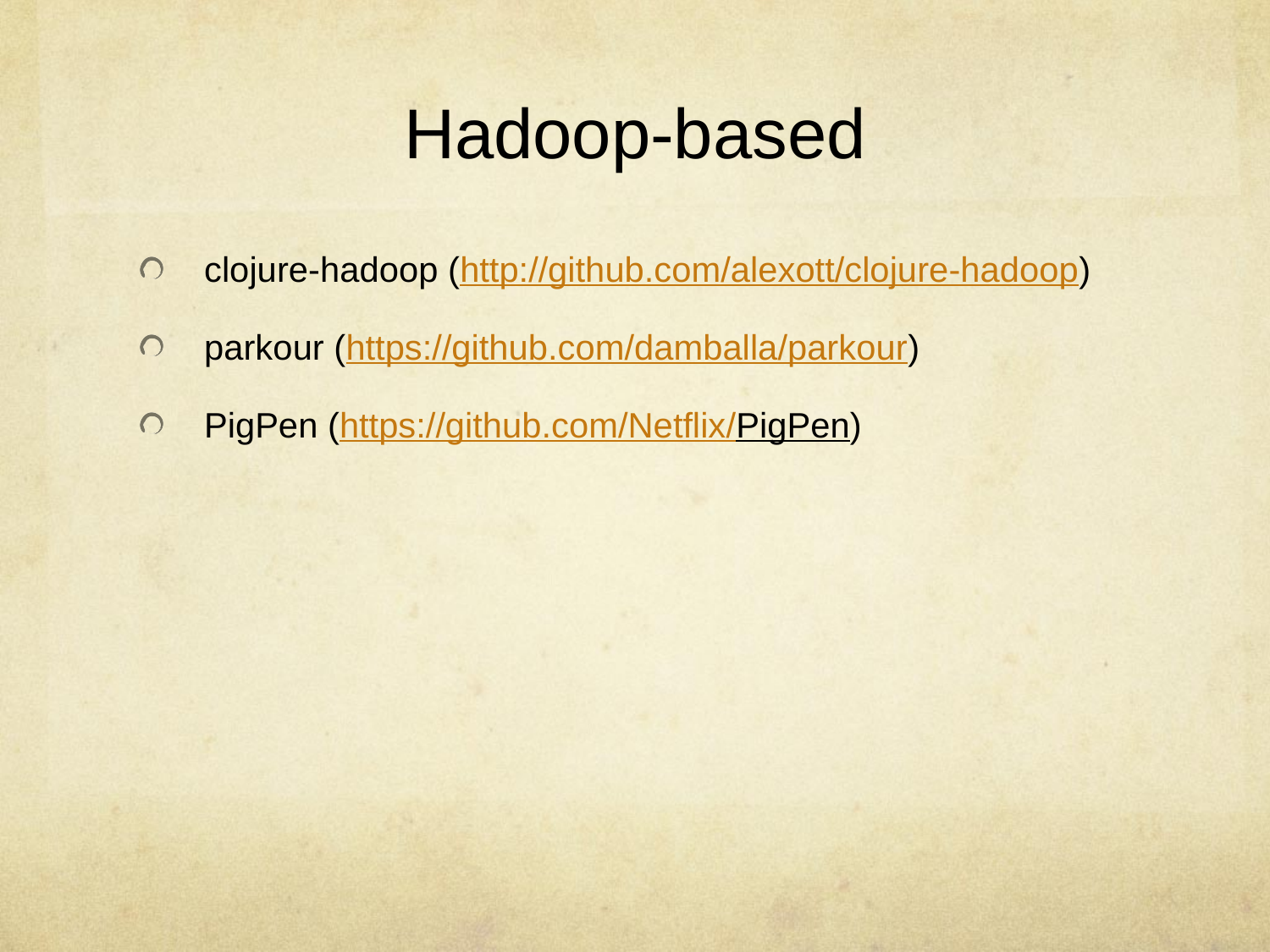

# Hadoop-based
clojure-hadoop (http://github.com/alexott/clojure-hadoop)
parkour (https://github.com/damballa/parkour)
PigPen (https://github.com/Netflix/PigPen)